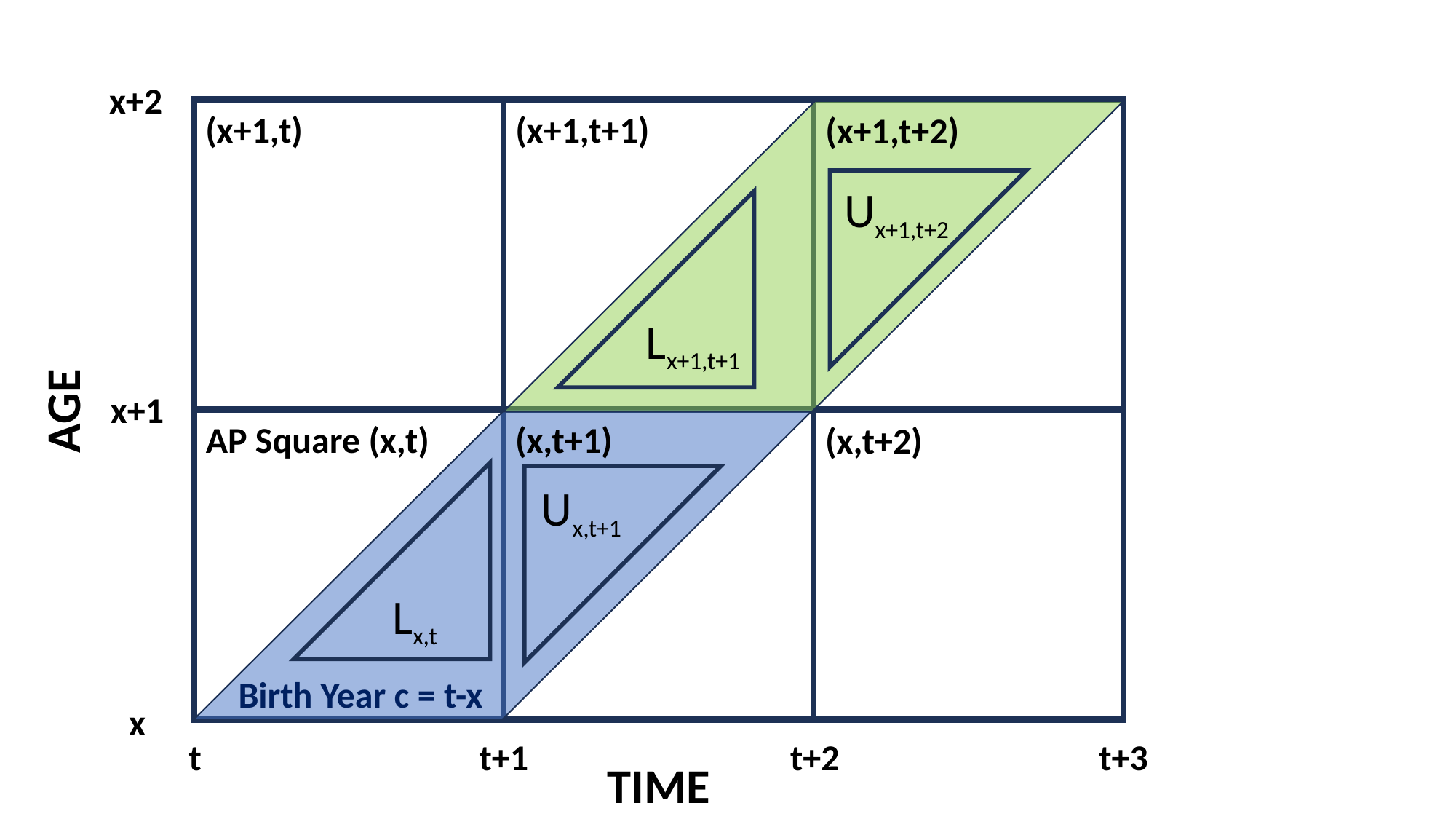

x+2

(x+1,t+1)
(x+1,t)

(x+1,t+2)
AGE

(x,t+1)
AP Square (x,t)
(x,t+2)
Birth Year c = t-x
TIME

Ux+1,t+2

Lx+1,t+1
x+1

Ux,t+1
Lx,t
x
t
t+1
t+2
t+3